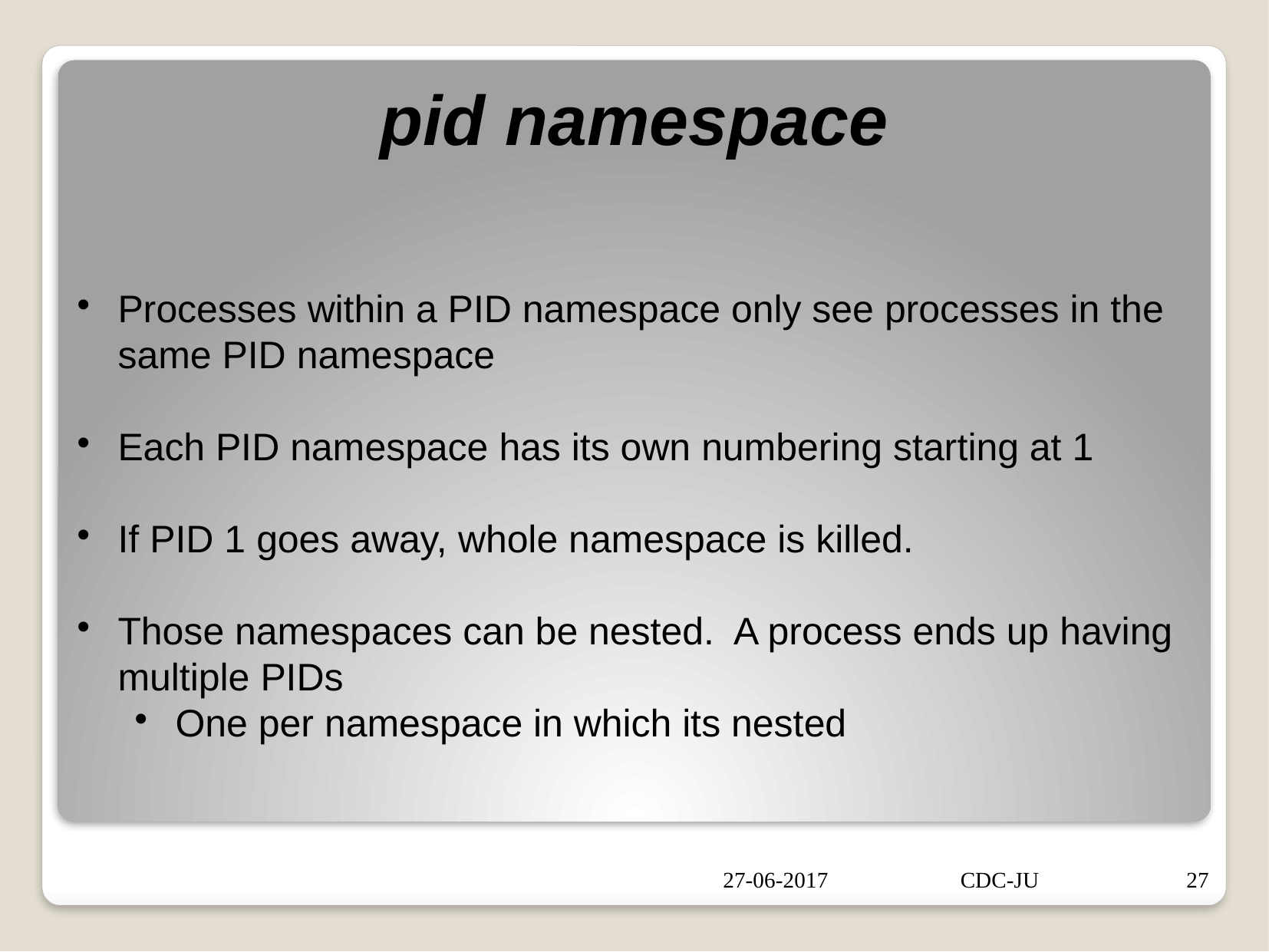

pid namespace

Processes within a PID namespace only see processes in the same PID namespace

Each PID namespace has its own numbering starting at 1

If PID 1 goes away, whole namespace is killed.

Those namespaces can be nested.  A process ends up having multiple PIDs
One per namespace in which its nested
27-06-2017
CDC-JU
27